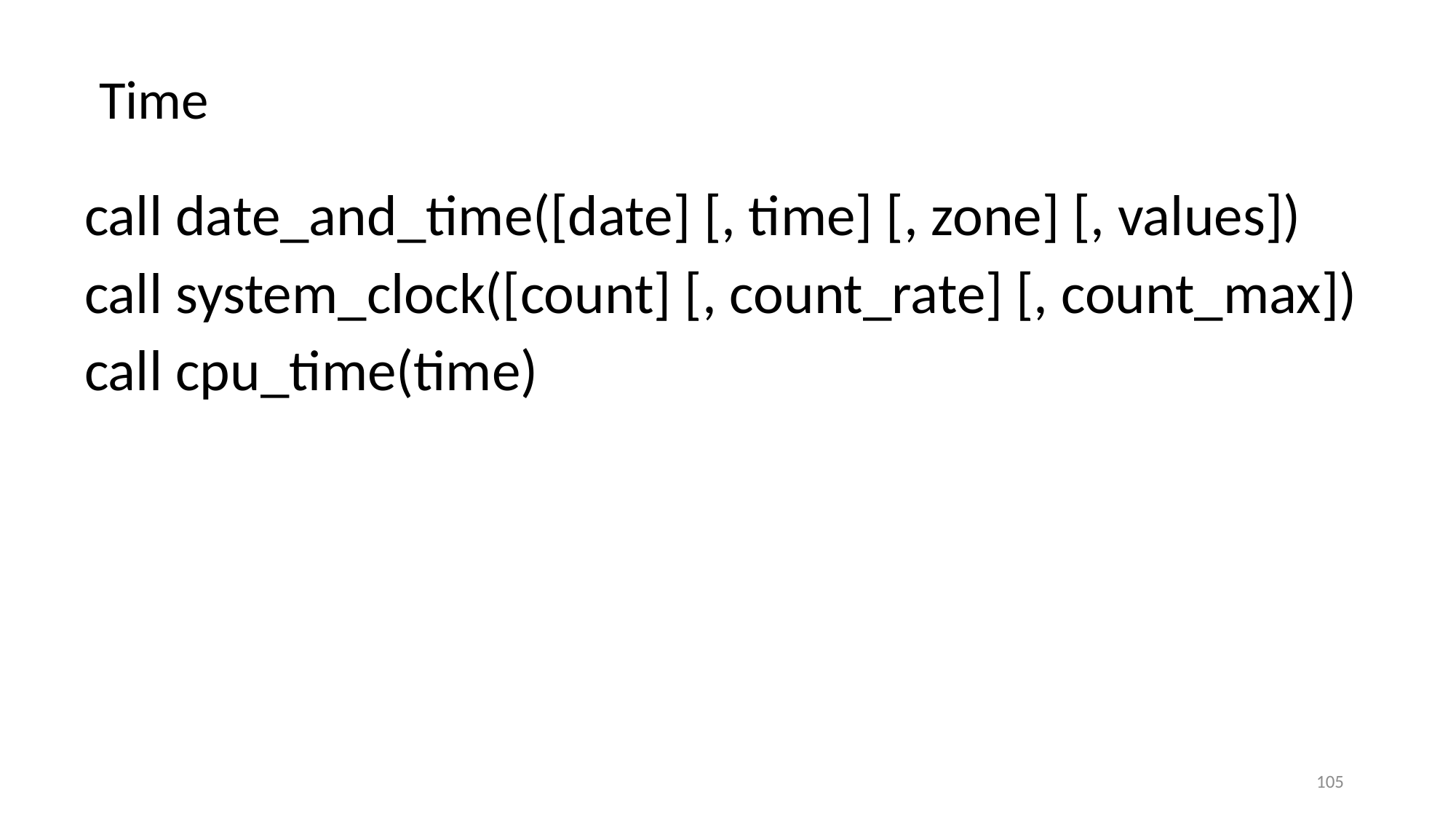

# Time
 call date_and_time([date] [, time] [, zone] [, values])
 call system_clock([count] [, count_rate] [, count_max])
 call cpu_time(time)

105